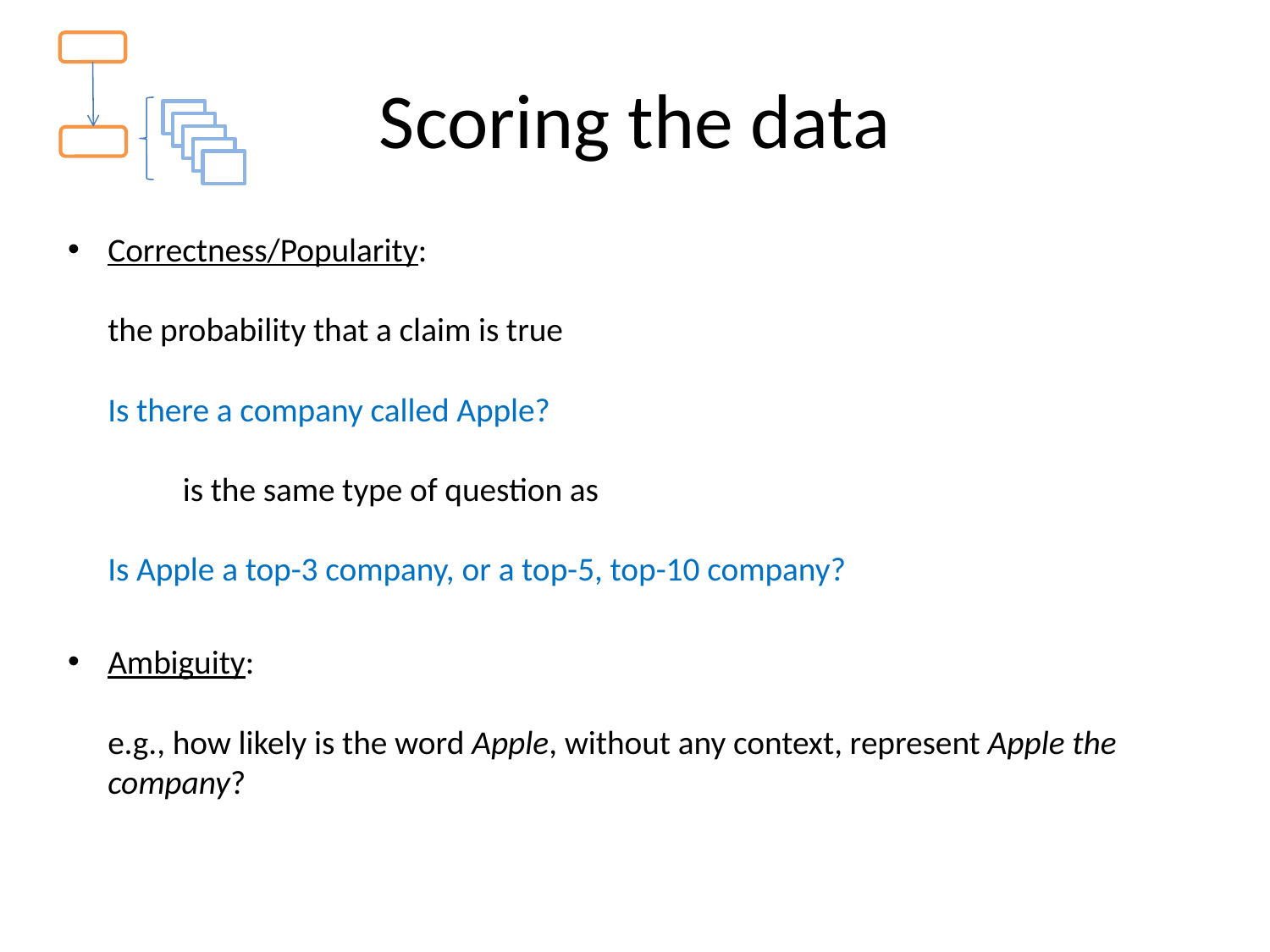

# Scoring the data
Correctness/Popularity:
the probability that a claim is true
Is there a company called Apple?
	is the same type of question as
Is Apple a top-3 company, or a top-5, top-10 company?

Ambiguity:
e.g., how likely is the word Apple, without any context, represent Apple the company?